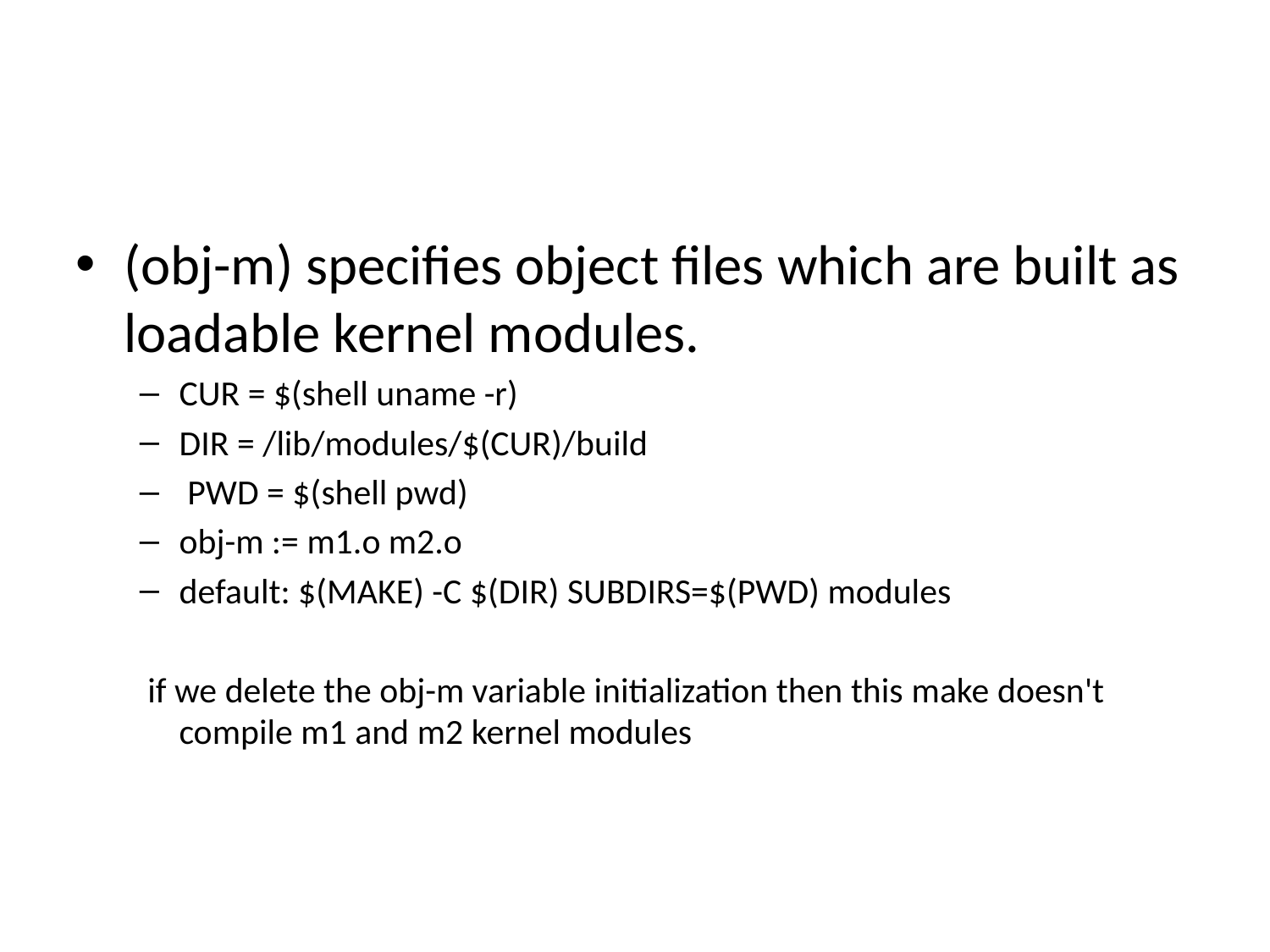

(obj-m) specifies object files which are built as loadable kernel modules.
CUR = $(shell uname -r)
DIR = /lib/modules/$(CUR)/build
 PWD = $(shell pwd)
obj-m := m1.o m2.o
default: $(MAKE) -C $(DIR) SUBDIRS=$(PWD) modules

 if we delete the obj-m variable initialization then this make doesn't compile m1 and m2 kernel modules